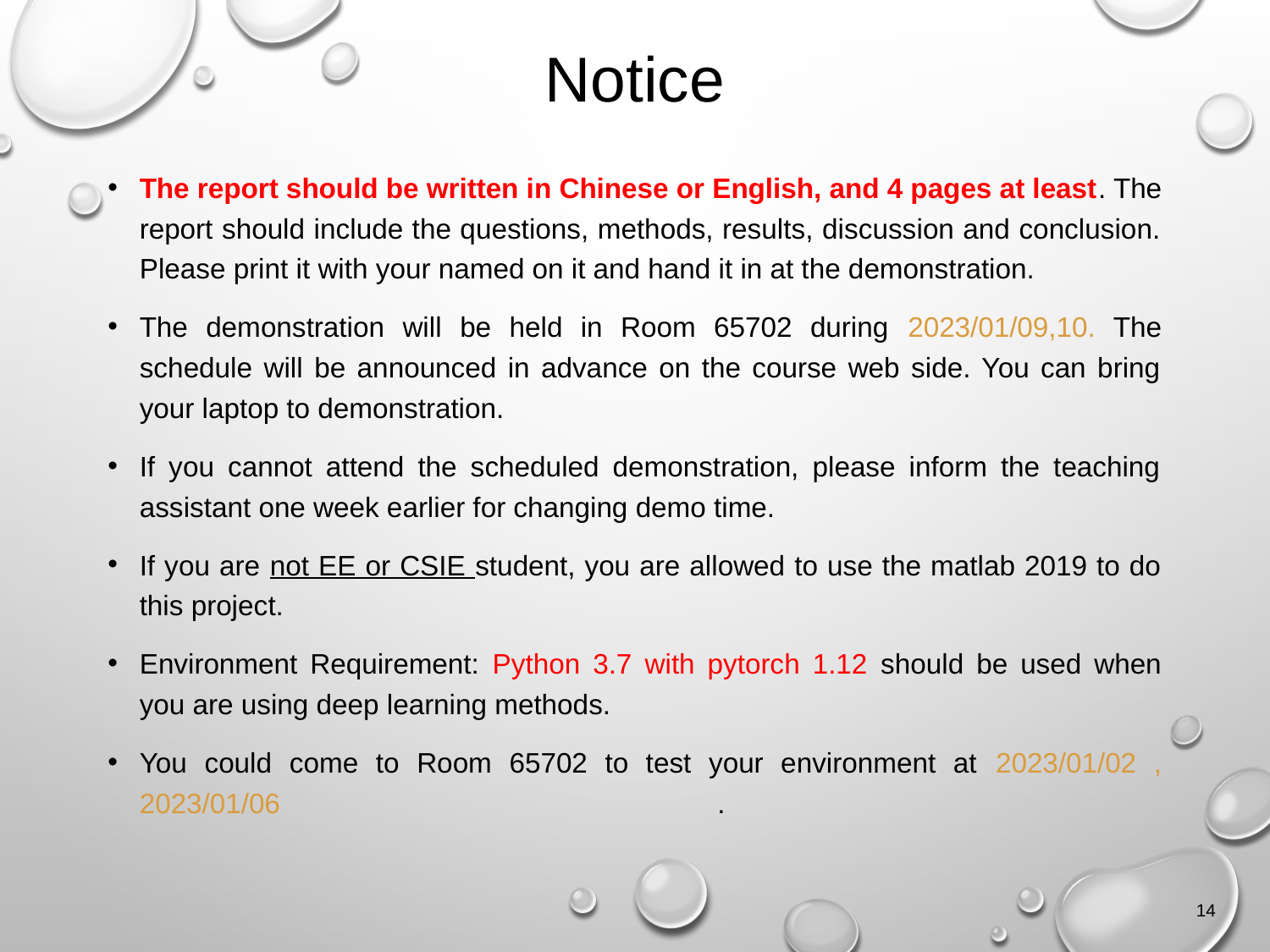

# Notice
The report should be written in Chinese or English, and 4 pages at least. The report should include the questions, methods, results, discussion and conclusion. Please print it with your named on it and hand it in at the demonstration.
The demonstration will be held in Room 65702 during 2023/01/09,10. The schedule will be announced in advance on the course web side. You can bring your laptop to demonstration.
If you cannot attend the scheduled demonstration, please inform the teaching assistant one week earlier for changing demo time.
If you are not EE or CSIE student, you are allowed to use the matlab 2019 to do this project.
Environment Requirement: Python 3.7 with pytorch 1.12 should be used when you are using deep learning methods.
You could come to Room 65702 to test your environment at 2023/01/02 , 2023/01/06 .
14